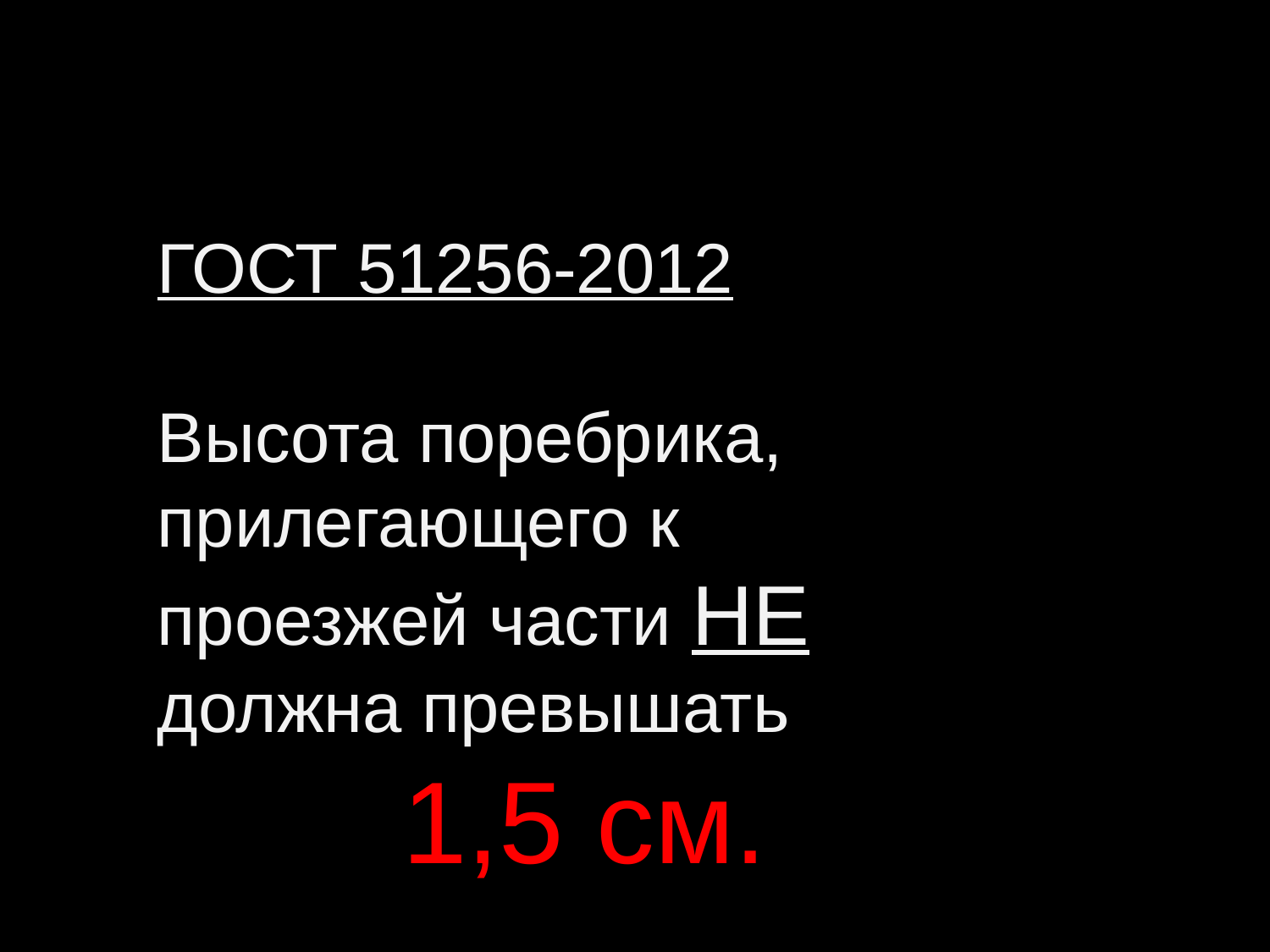

#
ГОСТ 51256-2012

Высота поребрика, прилегающего к проезжей части НЕ должна превышать
1,5 см.